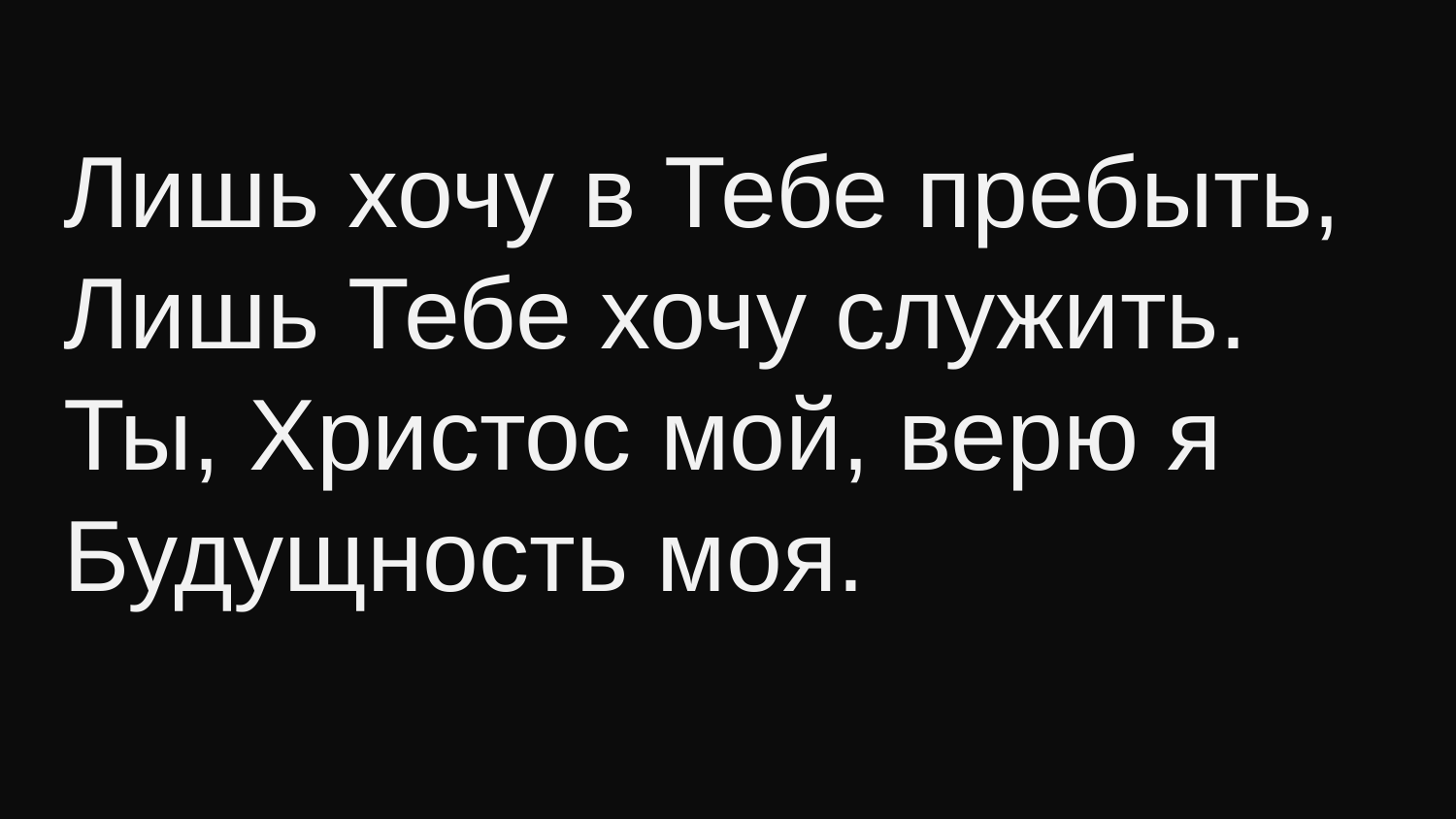

Лишь хочу в Тебе пребыть,
Лишь Тебе хочу служить.
Ты, Христос мой, верю я
Будущность моя.